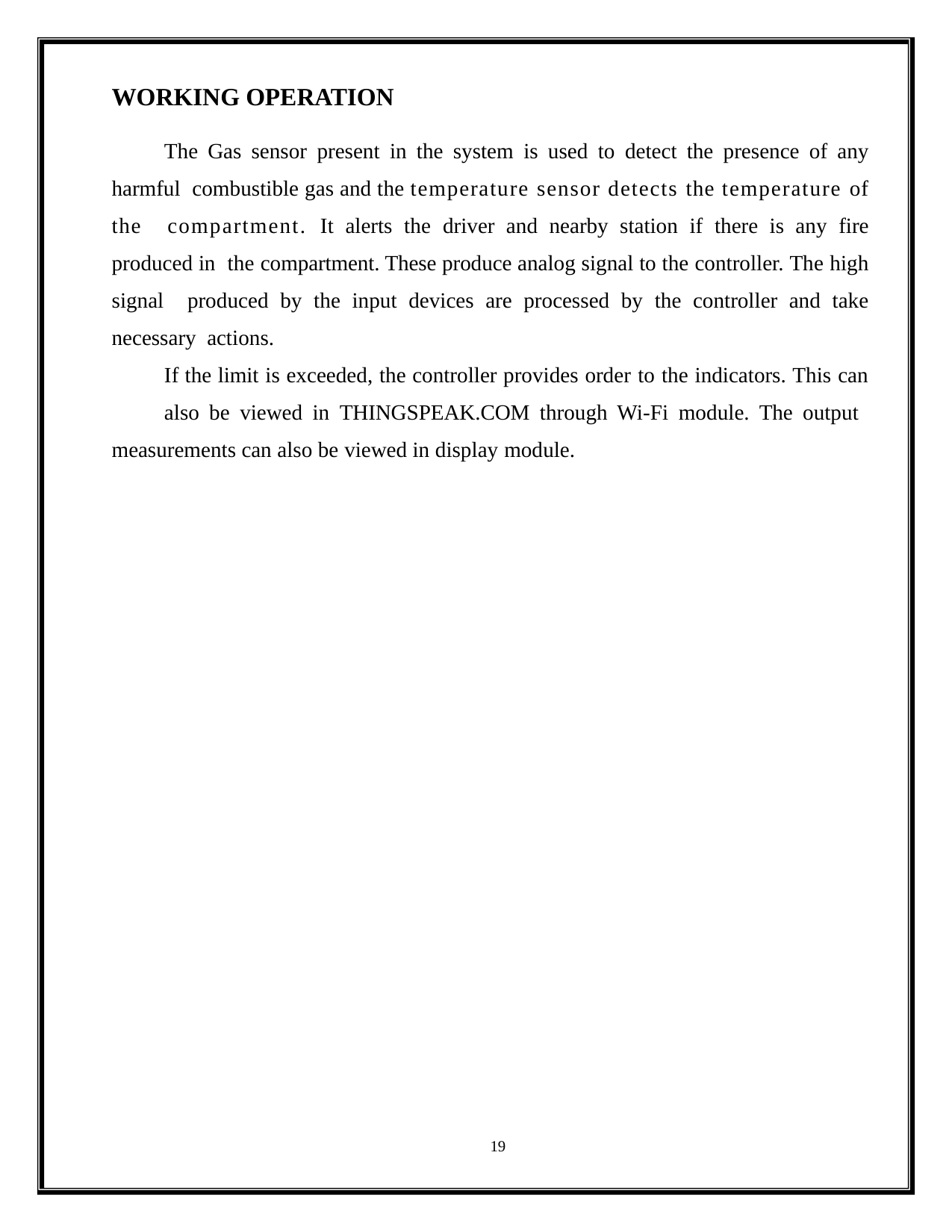

WORKING OPERATION
The Gas sensor present in the system is used to detect the presence of any harmful  combustible gas and the temperature sensor detects the temperature of the  compartment. It alerts the driver and nearby station if there is any fire produced in  the compartment. These produce analog signal to the controller. The high signal  produced by the input devices are processed by the controller and take necessary  actions.
If the limit is exceeded, the controller provides order to the indicators. This can
also be viewed in THINGSPEAK.COM through Wi-Fi module. The output  measurements can also be viewed in display module.
19